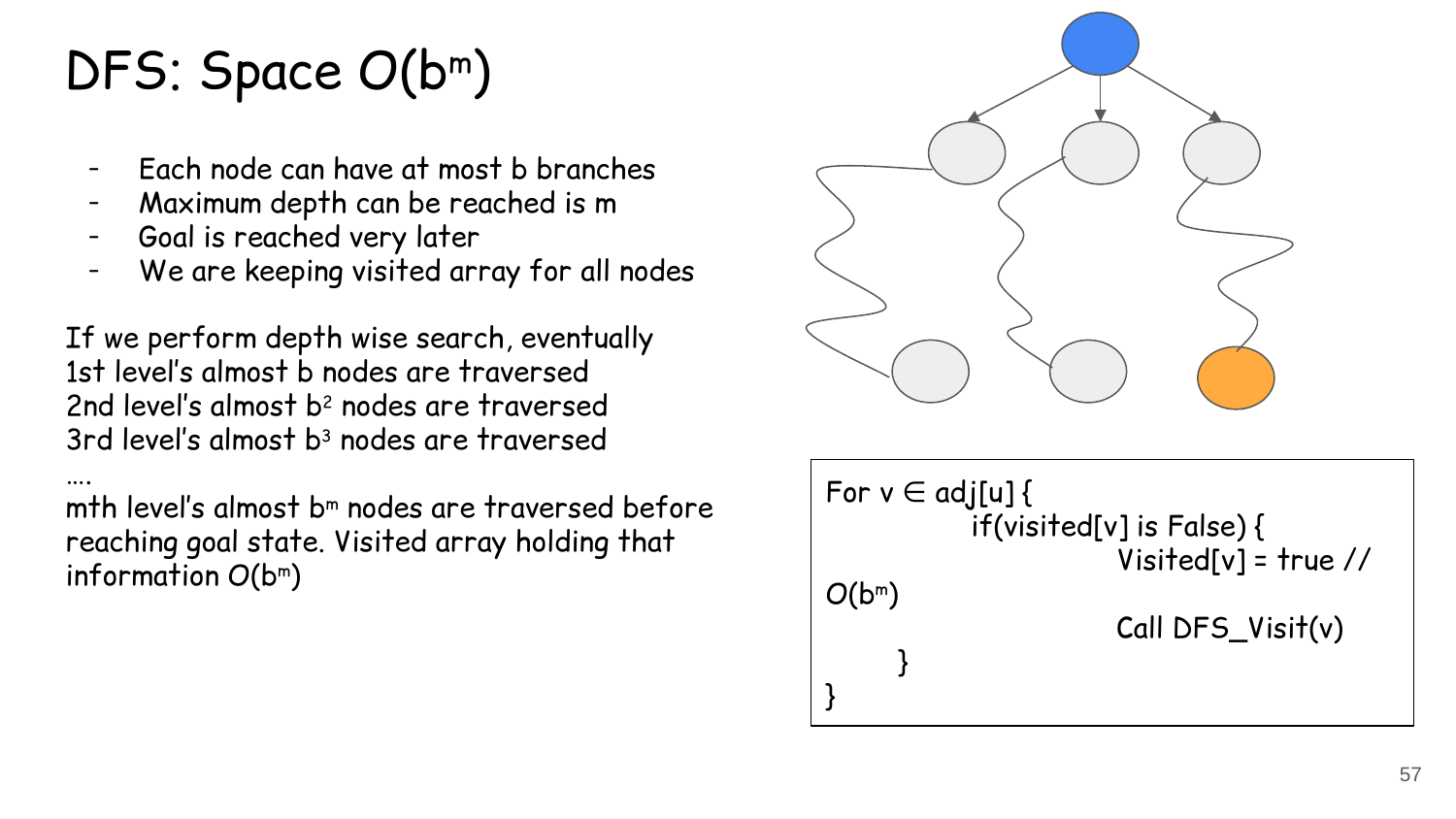

# DFS: Space O(bm)

Each node can have at most b branches
Maximum depth can be reached is m
Goal is reached very later
We are keeping visited array for all nodes

If we perform depth wise search, eventually
1st level’s almost b nodes are traversed
2nd level’s almost b2 nodes are traversed
3rd level’s almost b3 nodes are traversed
….
mth level’s almost bm nodes are traversed before reaching goal state. Visited array holding that information O(bm)

For v ∈ adj[u] {
	if(visited[v] is False) {
		Visited[v] = true // O(bm)
		Call DFS_Visit(v)
}
}
57